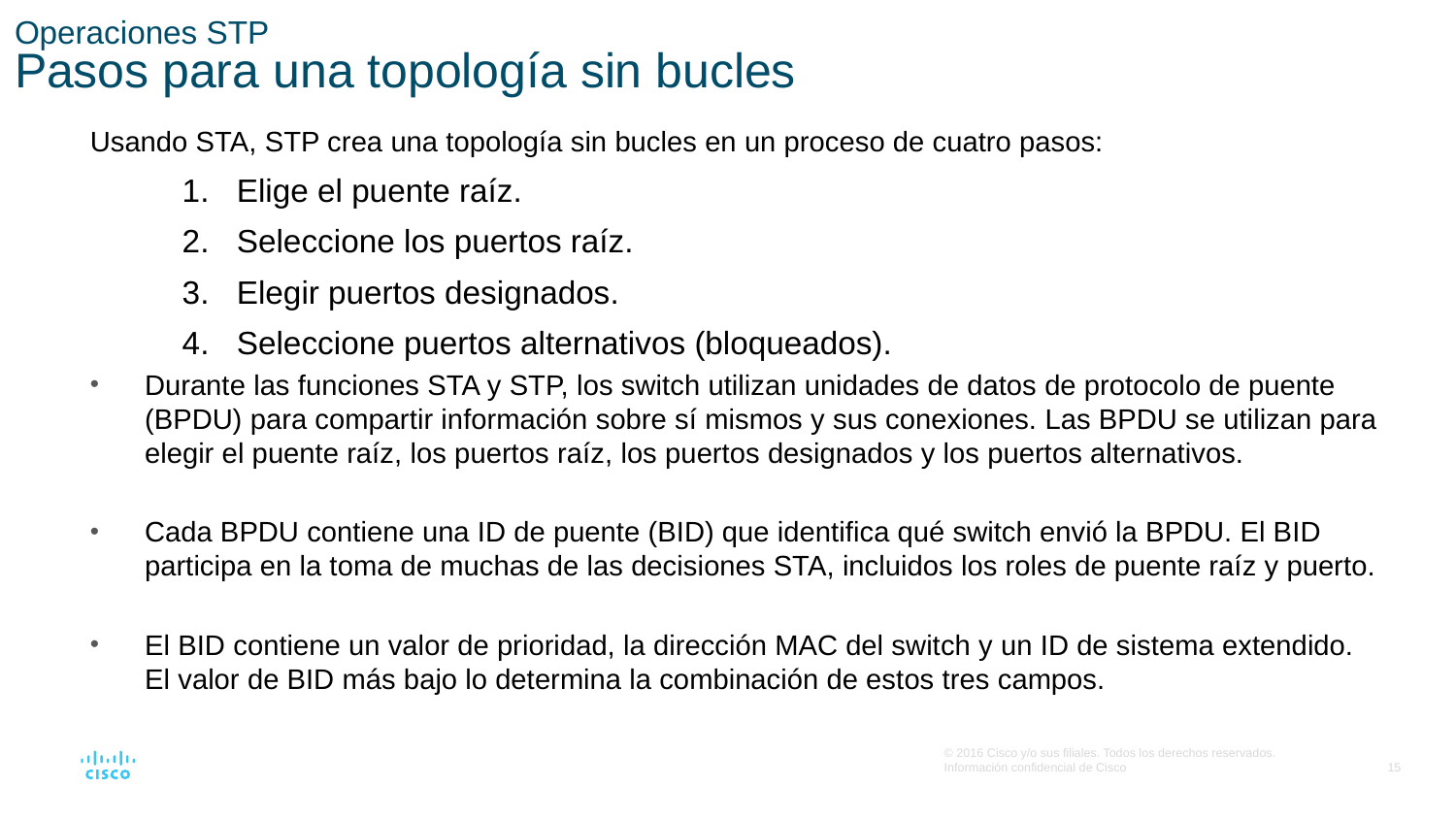

# Operaciones STP Pasos para una topología sin bucles
Usando STA, STP crea una topología sin bucles en un proceso de cuatro pasos:
Elige el puente raíz.
Seleccione los puertos raíz.
Elegir puertos designados.
Seleccione puertos alternativos (bloqueados).
Durante las funciones STA y STP, los switch utilizan unidades de datos de protocolo de puente (BPDU) para compartir información sobre sí mismos y sus conexiones. Las BPDU se utilizan para elegir el puente raíz, los puertos raíz, los puertos designados y los puertos alternativos.

Cada BPDU contiene una ID de puente (BID) que identifica qué switch envió la BPDU. El BID participa en la toma de muchas de las decisiones STA, incluidos los roles de puente raíz y puerto.

El BID contiene un valor de prioridad, la dirección MAC del switch y un ID de sistema extendido. El valor de BID más bajo lo determina la combinación de estos tres campos.